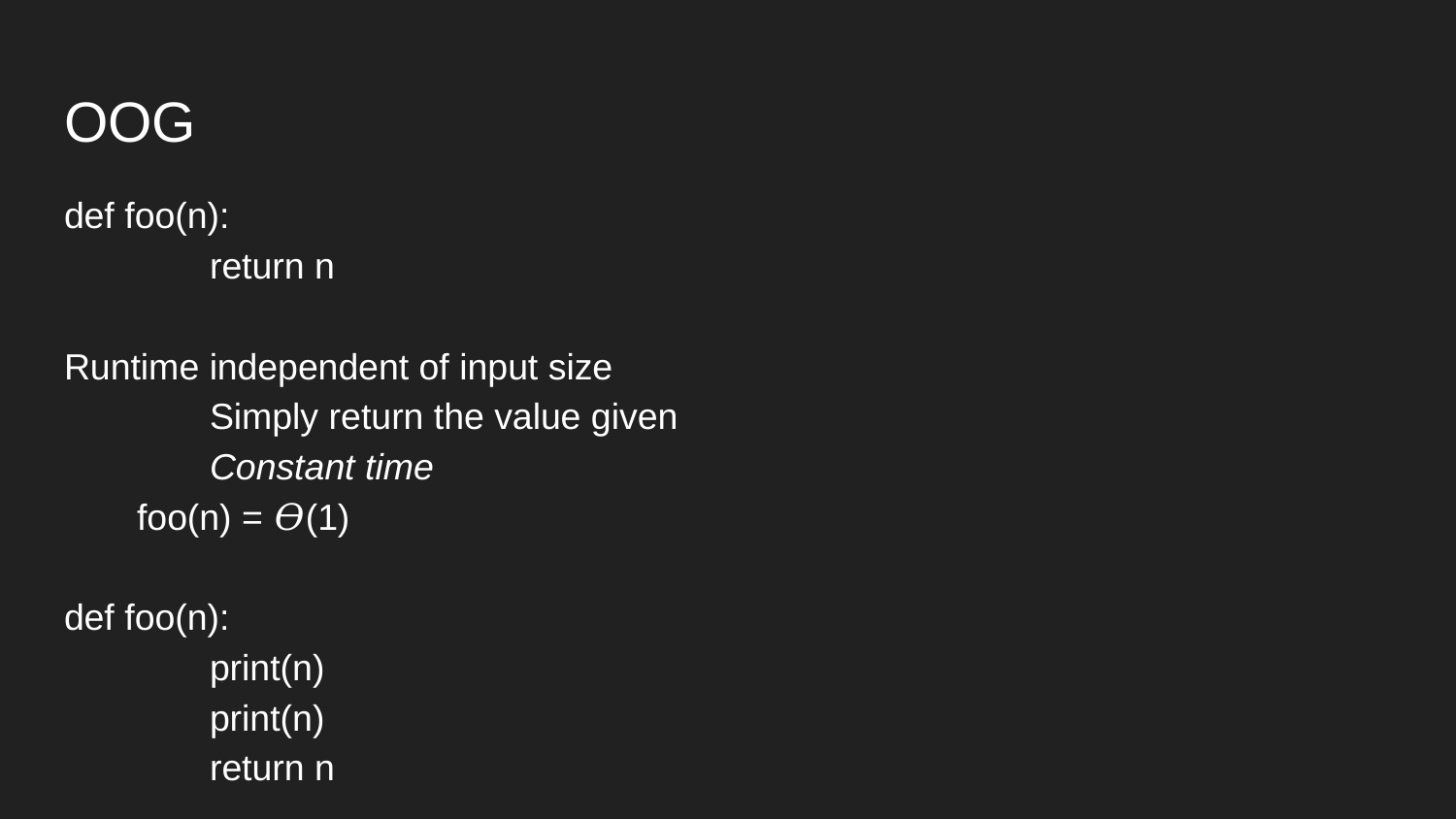

# OOG
def foo(n):
	return n

Runtime independent of input size
	Simply return the value given
	Constant time
foo(n) = 𝛳(1)

def foo(n):
	print(n)
	print(n)
	return n